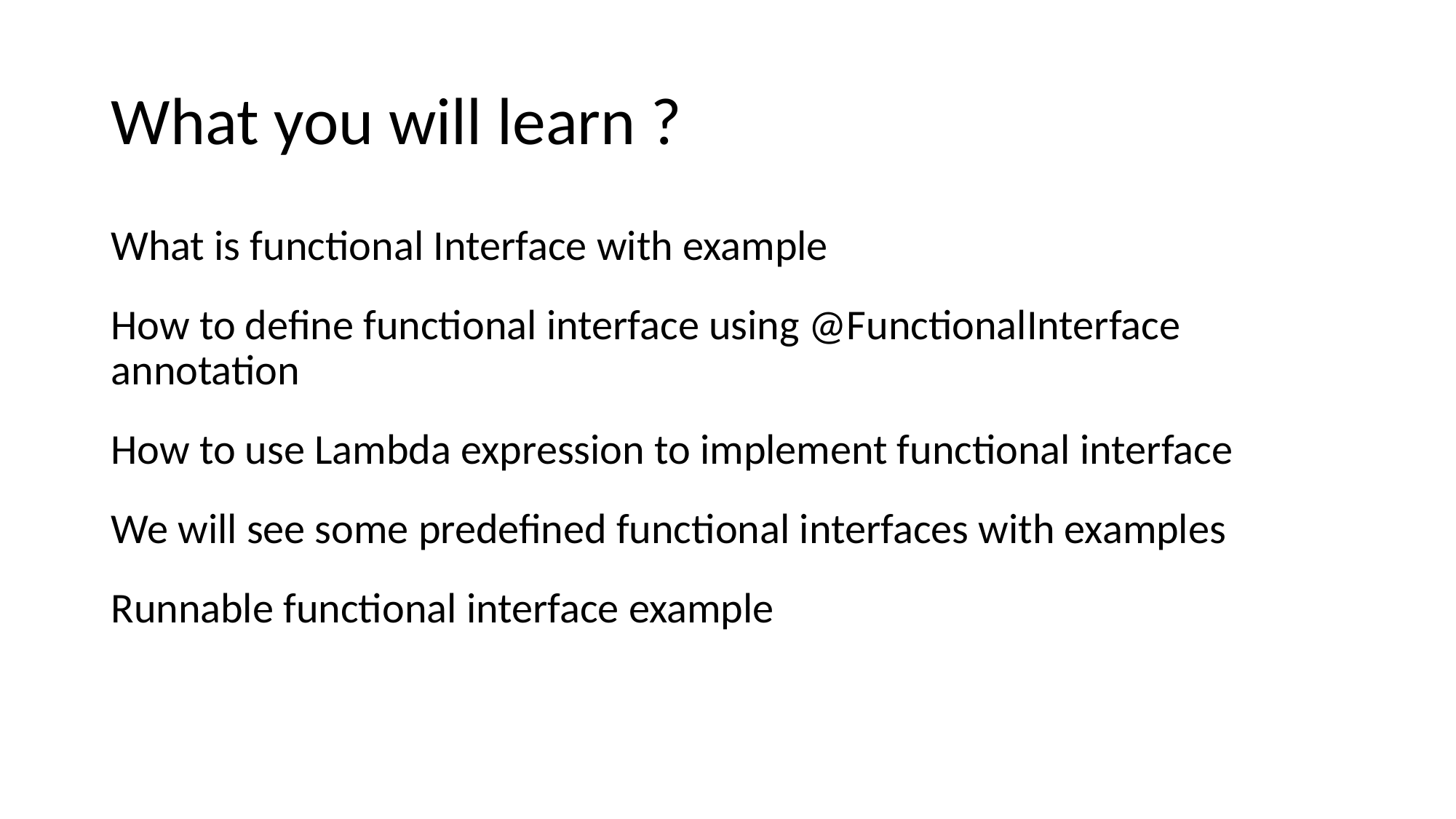

# What you will learn ?
What is functional Interface with example
How to define functional interface using @FunctionalInterface annotation
How to use Lambda expression to implement functional interface
We will see some predefined functional interfaces with examples
Runnable functional interface example